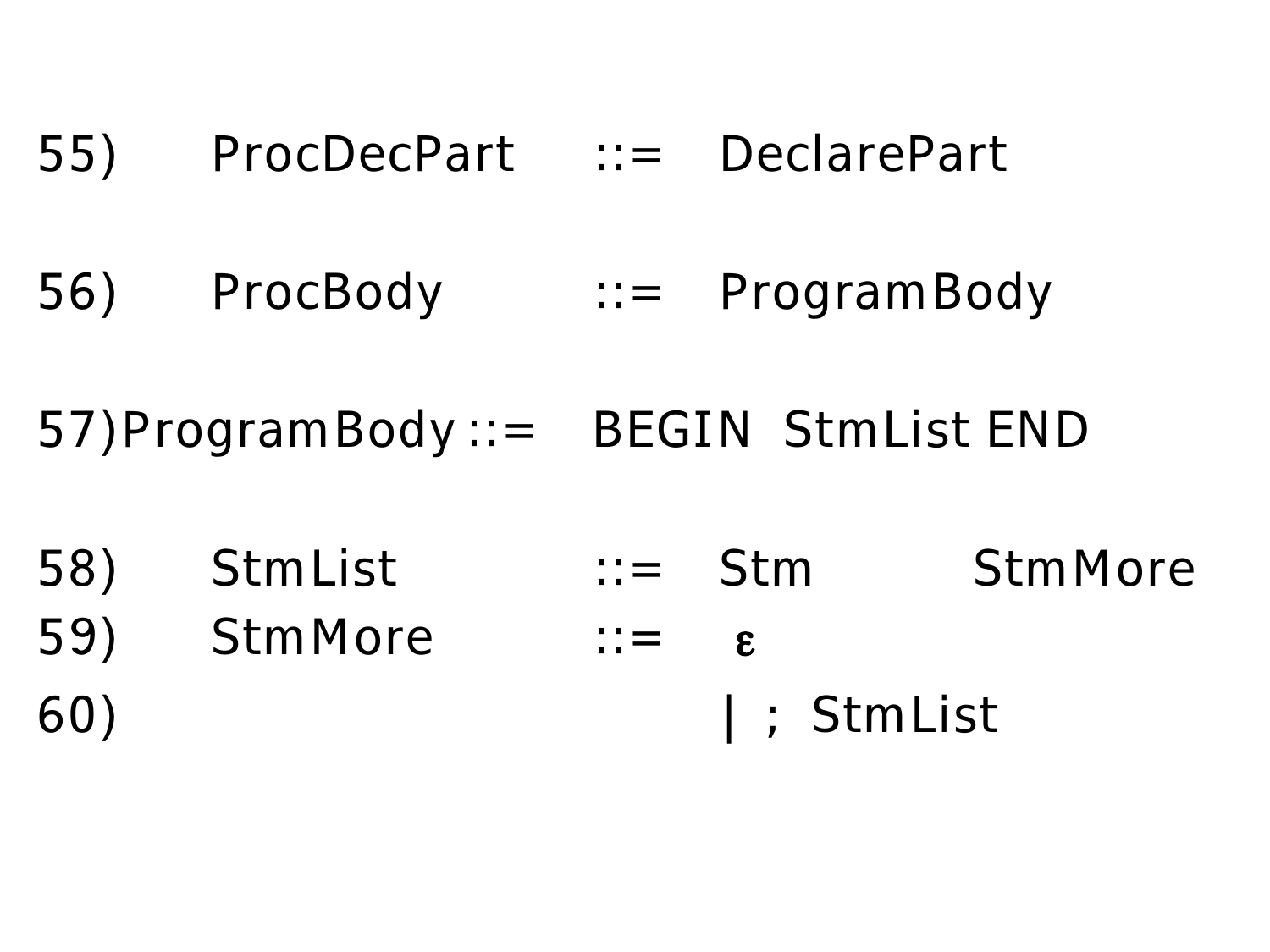

55)	ProcDecPart	::=	DeclarePart

56)	ProcBody		::=	ProgramBody

57)ProgramBody	::=	BEGIN  StmList END

58)	StmList		::=	Stm		StmMore
59)	StmMore		::=	 ε
60)	 				| ;  StmList